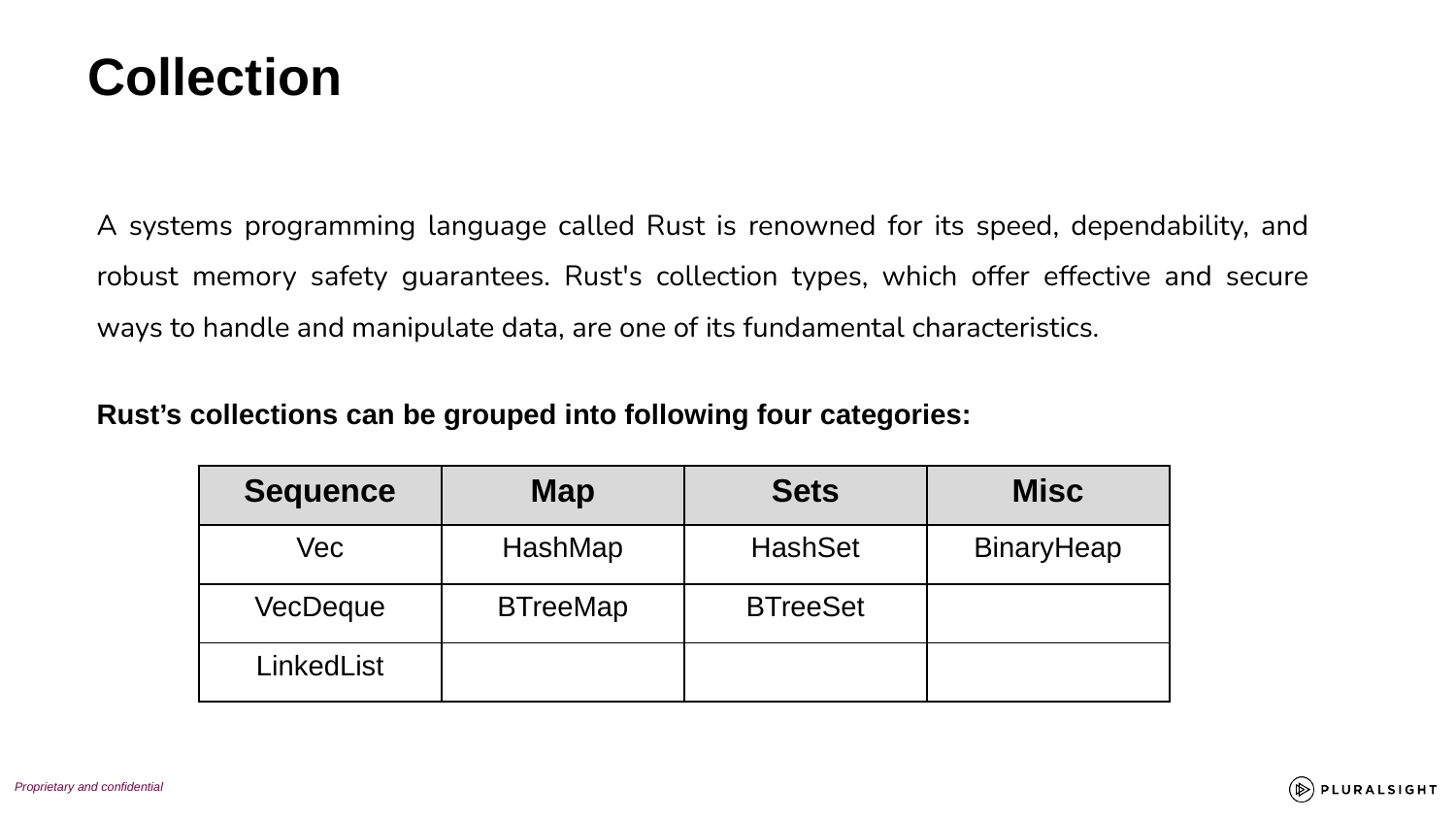

Collection
A systems programming language called Rust is renowned for its speed, dependability, and robust memory safety guarantees. Rust's collection types, which offer effective and secure ways to handle and manipulate data, are one of its fundamental characteristics.

Rust’s collections can be grouped into following four categories:
| Sequence | Map | Sets | Misc |
| --- | --- | --- | --- |
| Vec | HashMap | HashSet | BinaryHeap |
| VecDeque | BTreeMap | BTreeSet |  |
| LinkedList |  |  |  |